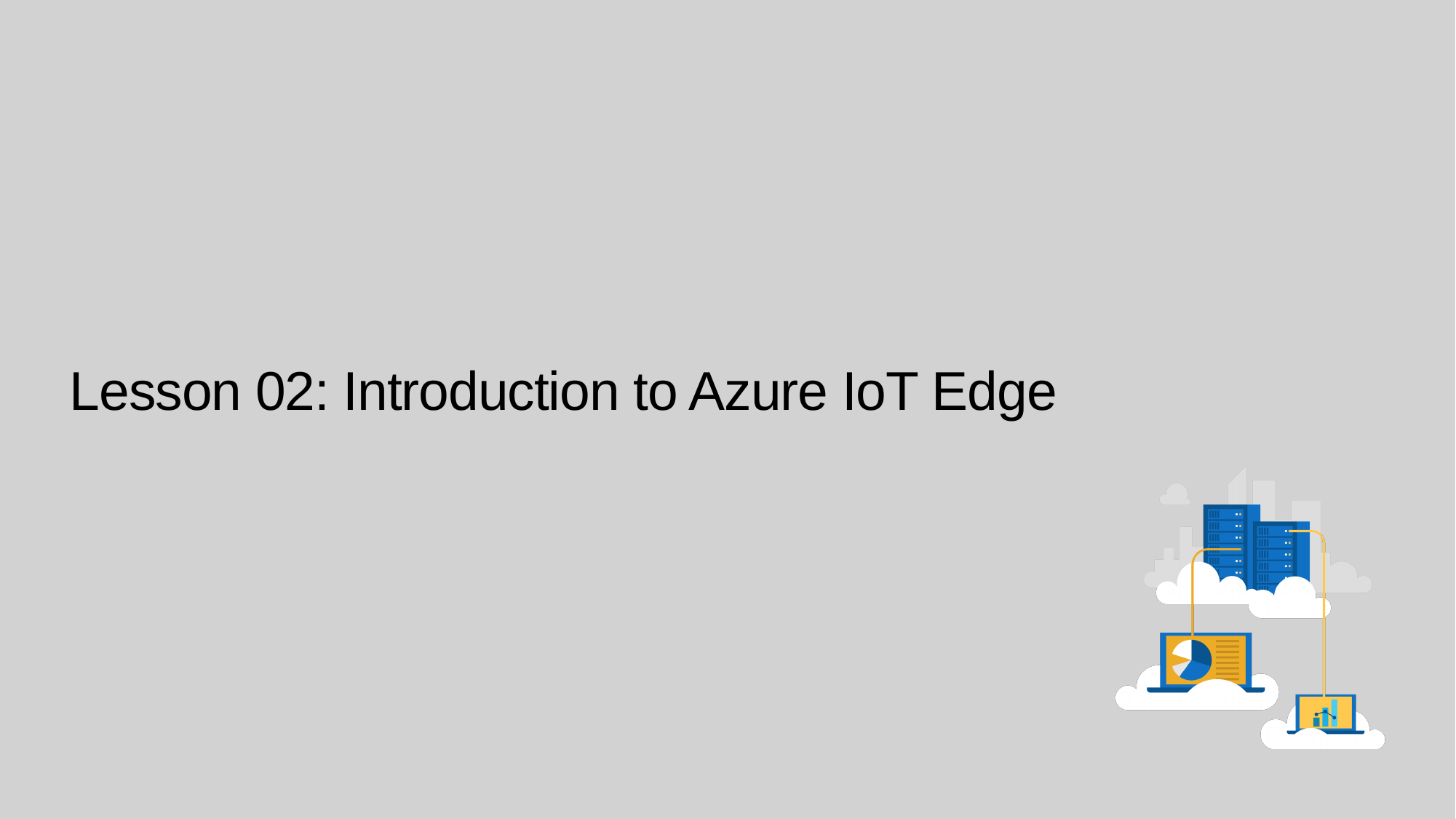

# Lesson 02: Introduction to Azure IoT Edge